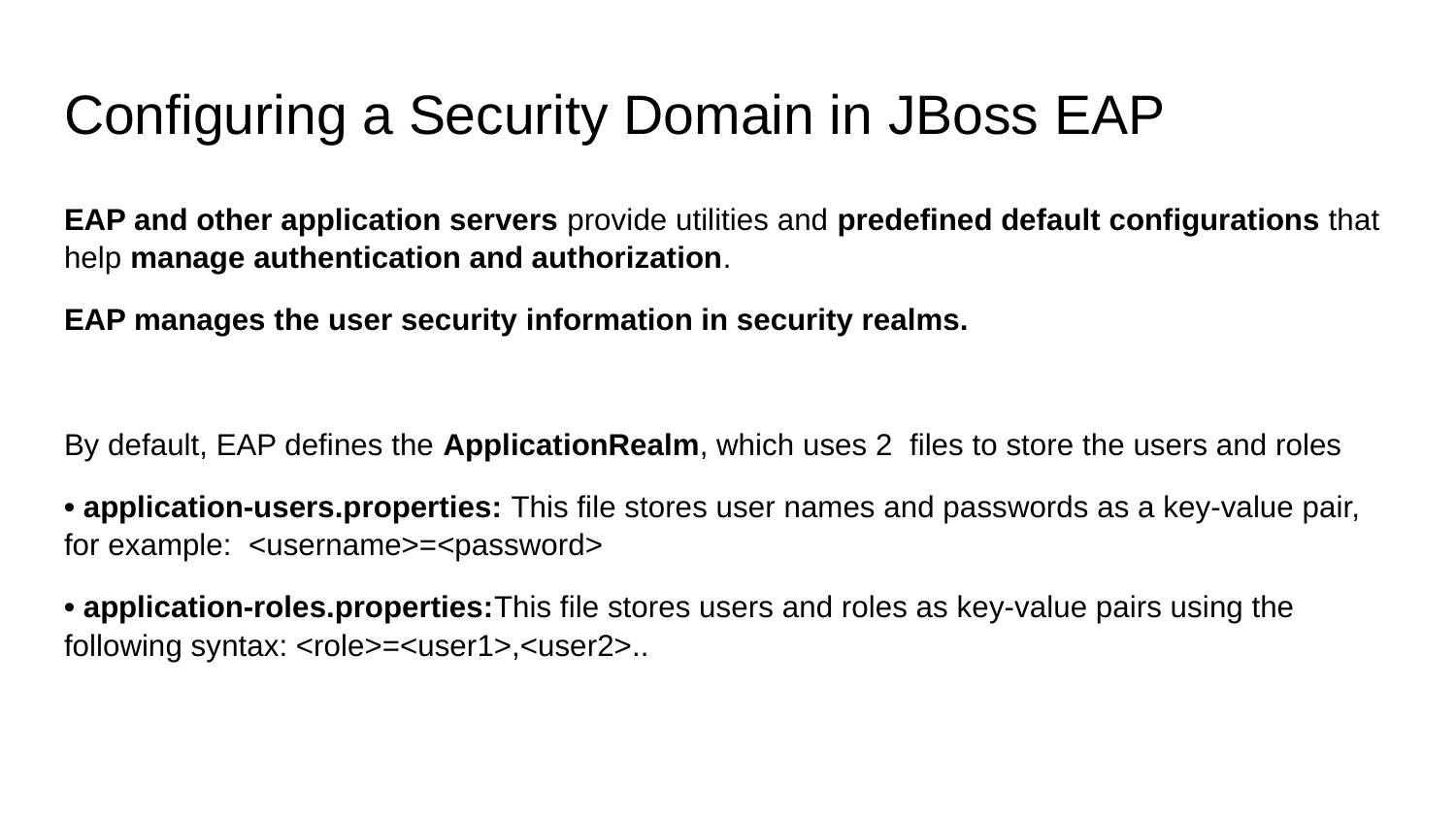

# Configuring a Security Domain in JBoss EAP

EAP and other application servers provide utilities and predefined default configurations that help manage authentication and authorization.
EAP manages the user security information in security realms.

By default, EAP defines the ApplicationRealm, which uses 2  files to store the users and roles
• application-users.properties: This file stores user names and passwords as a key-value pair, for example:  <username>=<password>
• application-roles.properties:This file stores users and roles as key-value pairs using the following syntax: <role>=<user1>,<user2>..